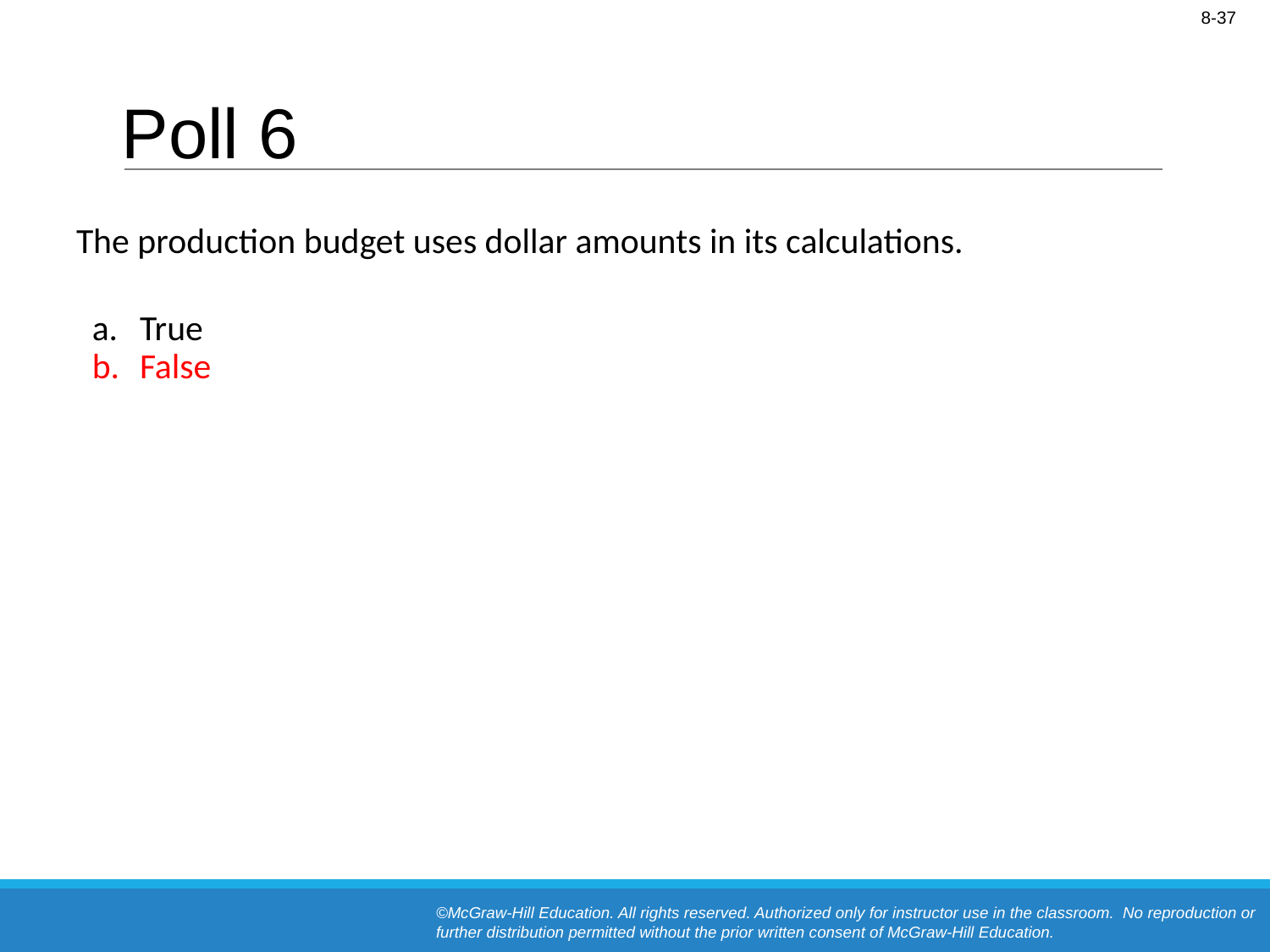

# Poll 6
The production budget uses dollar amounts in its calculations.

True
False